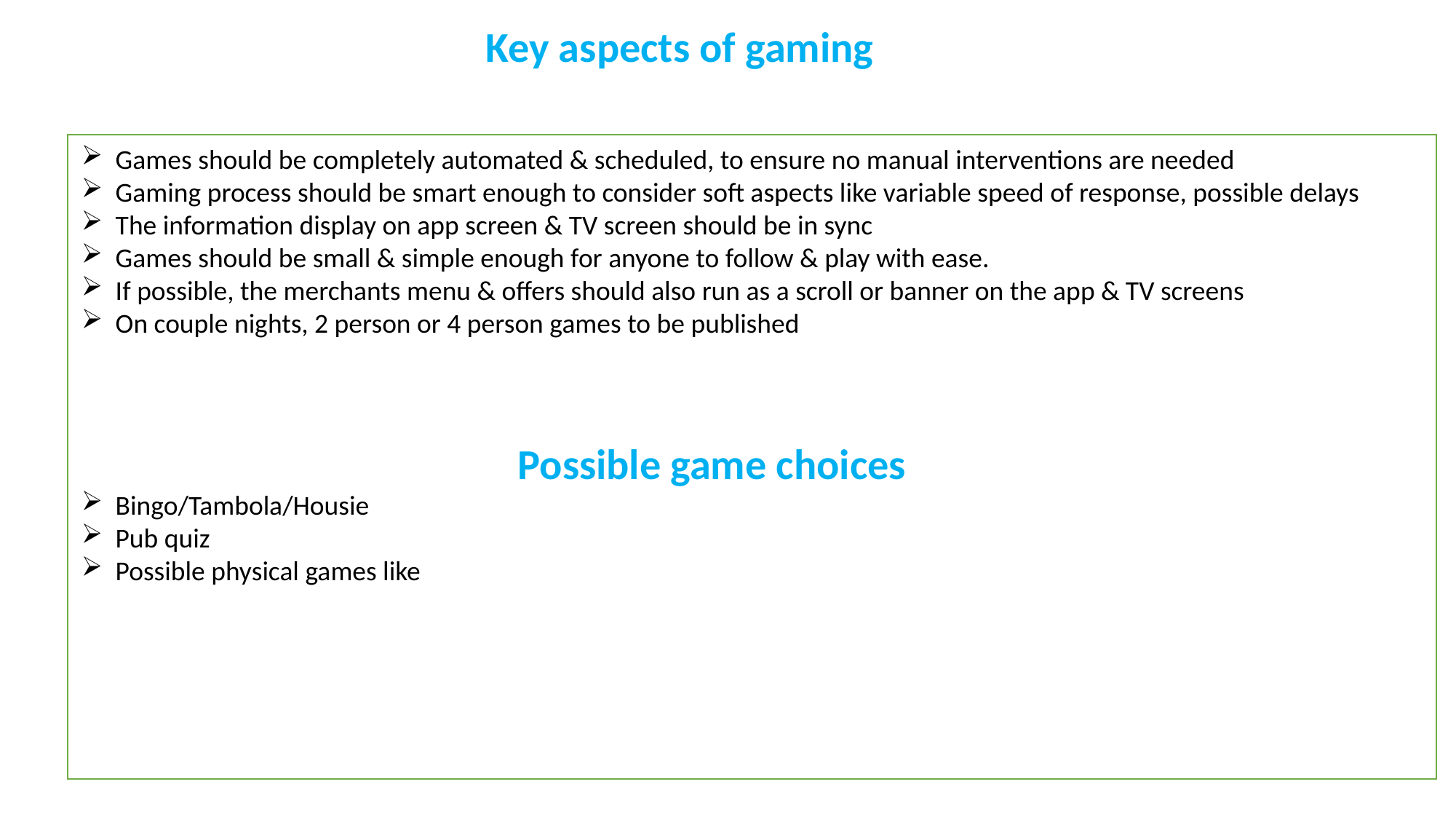

Key aspects of gaming

Games should be completely automated & scheduled, to ensure no manual interventions are needed
Gaming process should be smart enough to consider soft aspects like variable speed of response, possible delays
The information display on app screen & TV screen should be in sync
Games should be small & simple enough for anyone to follow & play with ease.
If possible, the merchants menu & offers should also run as a scroll or banner on the app & TV screens
On couple nights, 2 person or 4 person games to be published

				Possible game choices
Bingo/Tambola/Housie
Pub quiz
Possible physical games like